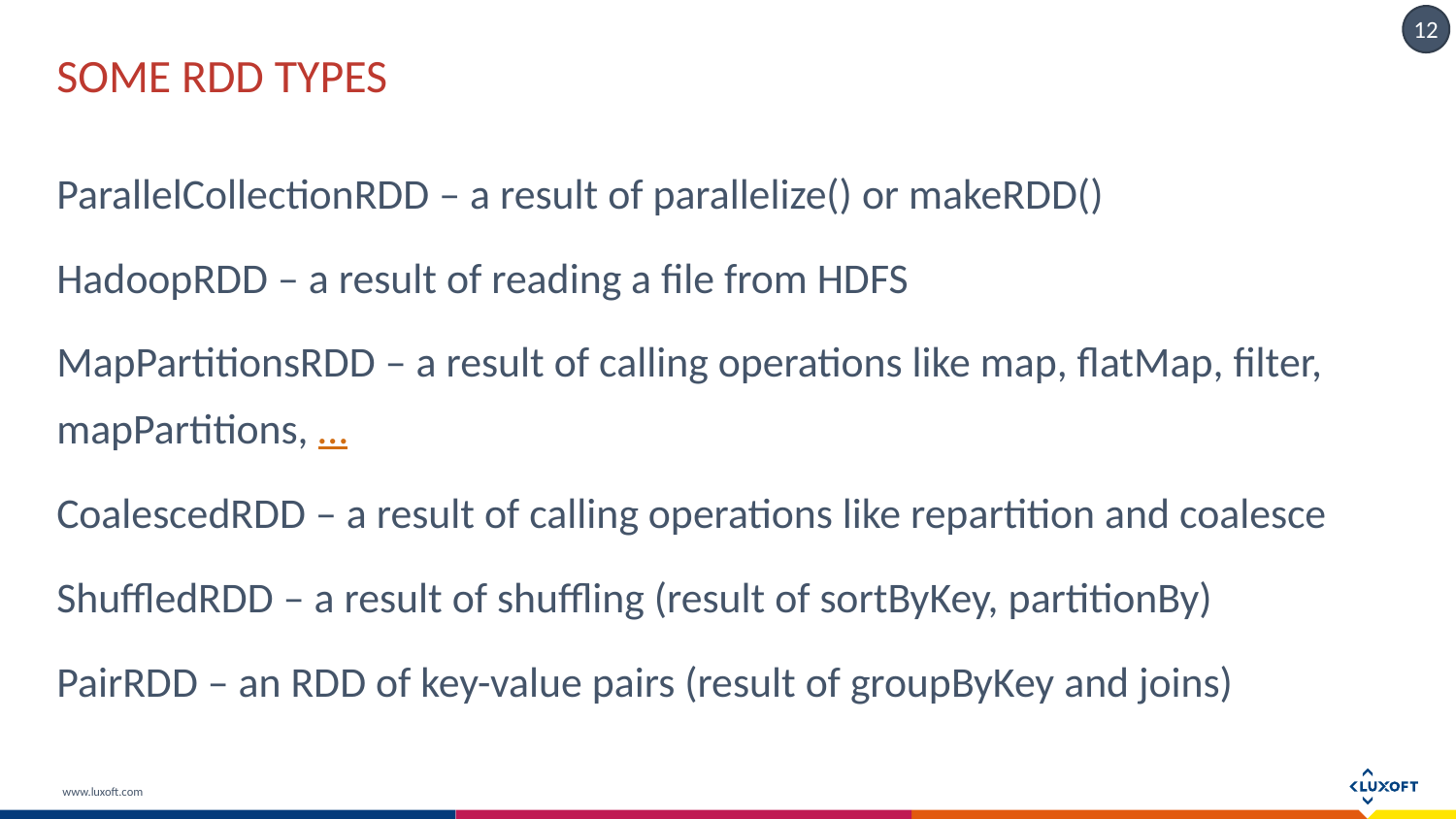

# SOME RDD TYPES
ParallelCollectionRDD – a result of parallelize() or makeRDD()
HadoopRDD – a result of reading a file from HDFS
MapPartitionsRDD – a result of calling operations like map, flatMap, filter, mapPartitions, …
CoalescedRDD – a result of calling operations like repartition and coalesce
ShuffledRDD – a result of shuffling (result of sortByKey, partitionBy)
PairRDD – an RDD of key-value pairs (result of groupByKey and joins)